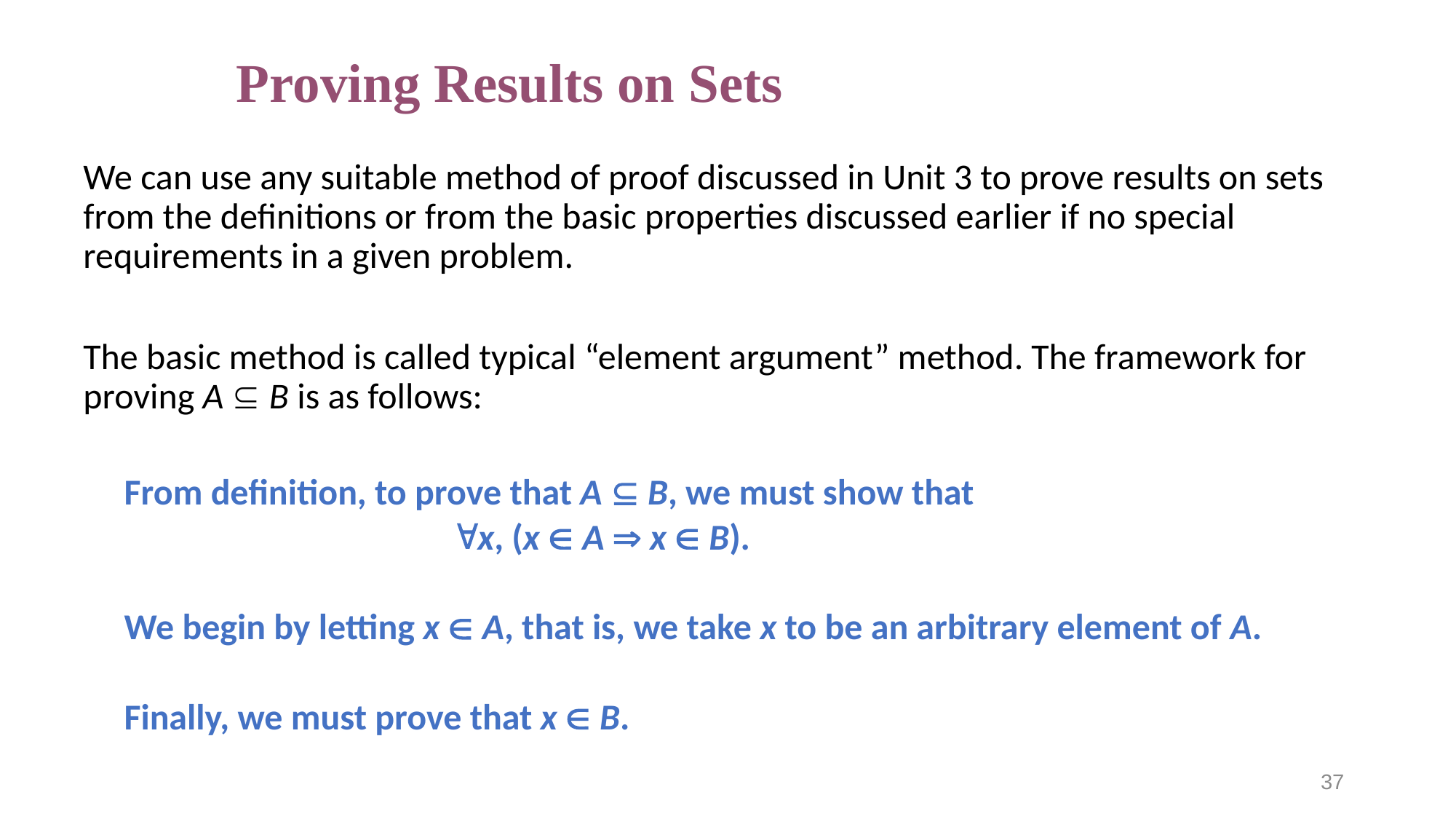

# Proving Results on Sets
We can use any suitable method of proof discussed in Unit 3 to prove results on sets from the definitions or from the basic properties discussed earlier if no special requirements in a given problem.

The basic method is called typical “element argument” method. The framework for proving A ⊆ B is as follows:

From definition, to prove that A ⊆ B, we must show that
			∀x, (x ∈ A ⇒ x ∈ B).

We begin by letting x ∈ A, that is, we take x to be an arbitrary element of A.

Finally, we must prove that x ∈ B.
37